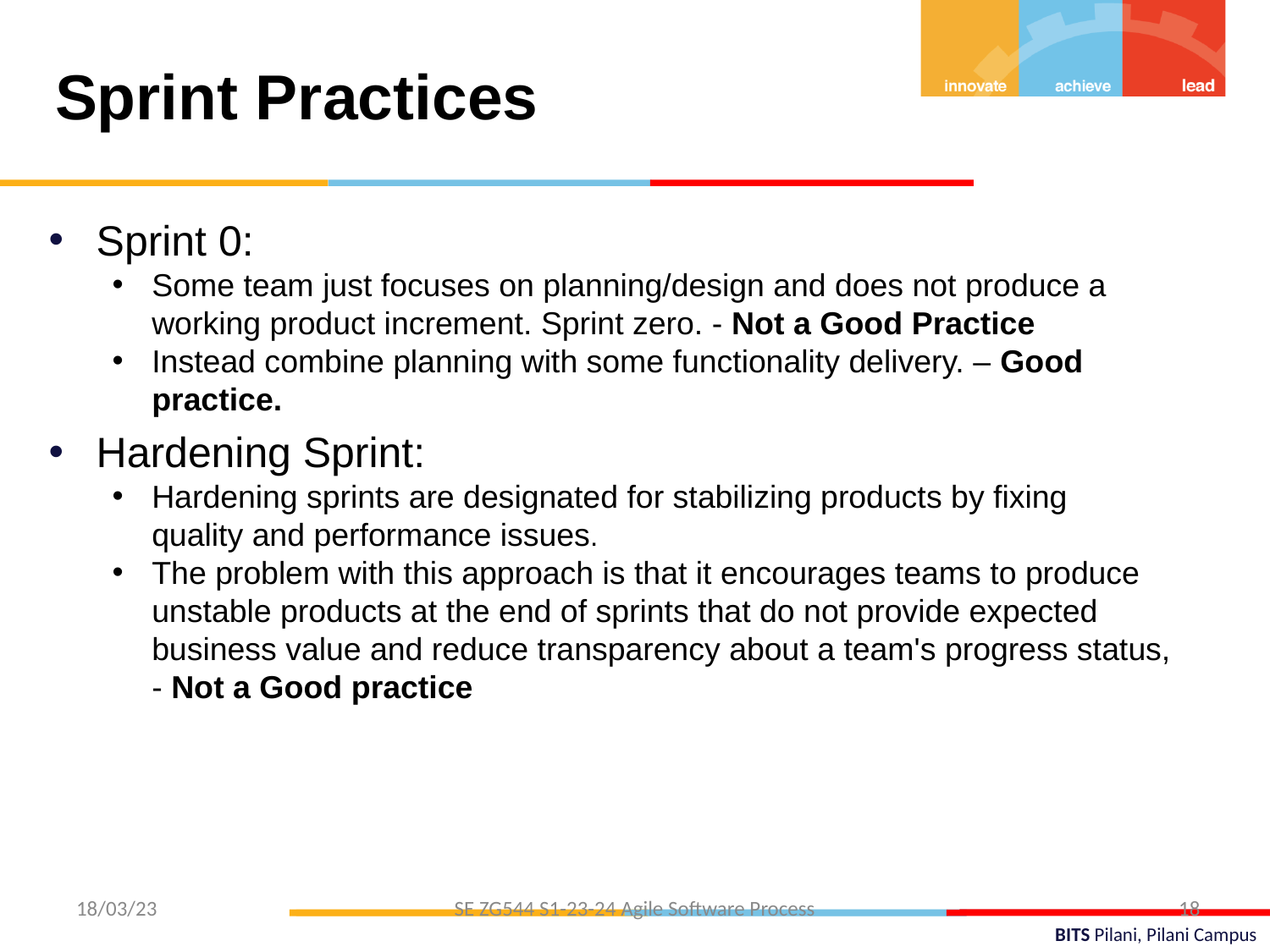

Sprint Practices
Sprint 0:
Some team just focuses on planning/design and does not produce a working product increment. Sprint zero. - Not a Good Practice
Instead combine planning with some functionality delivery. – Good practice.
Hardening Sprint:
Hardening sprints are designated for stabilizing products by fixing quality and performance issues.
The problem with this approach is that it encourages teams to produce unstable products at the end of sprints that do not provide expected business value and reduce transparency about a team's progress status, - Not a Good practice
18
18/03/23
SE ZG544 S1-23-24 Agile Software Process